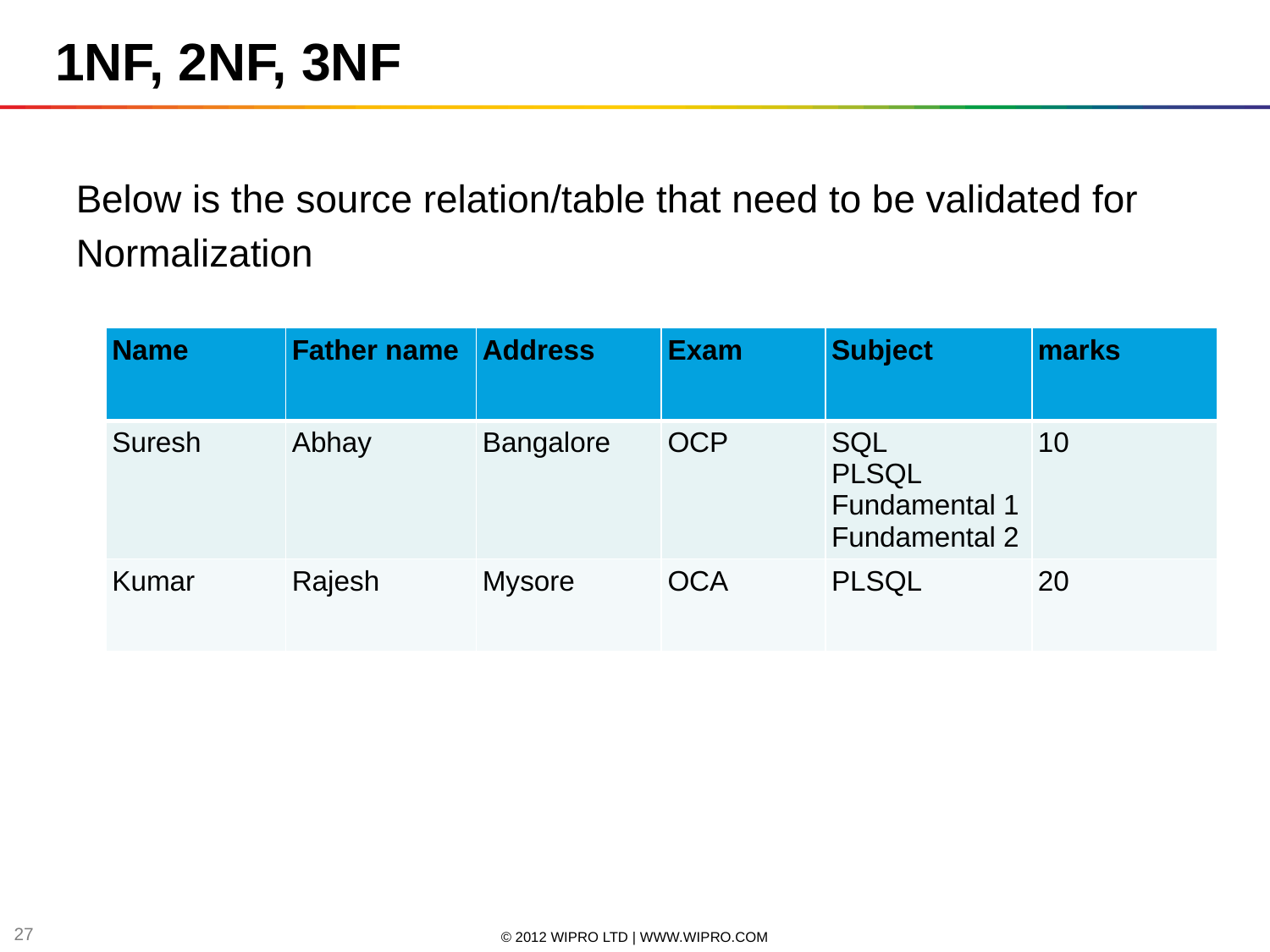

1NF, 2NF, 3NF
Below is the source relation/table that need to be validated for
Normalization

| Name | Father name | Address | Exam | Subject | marks |
| --- | --- | --- | --- | --- | --- |
| Suresh | Abhay | Bangalore | OCP | SQL PLSQL Fundamental 1 Fundamental 2 | 10 |
| Kumar | Rajesh | Mysore | OCA | PLSQL | 20 |